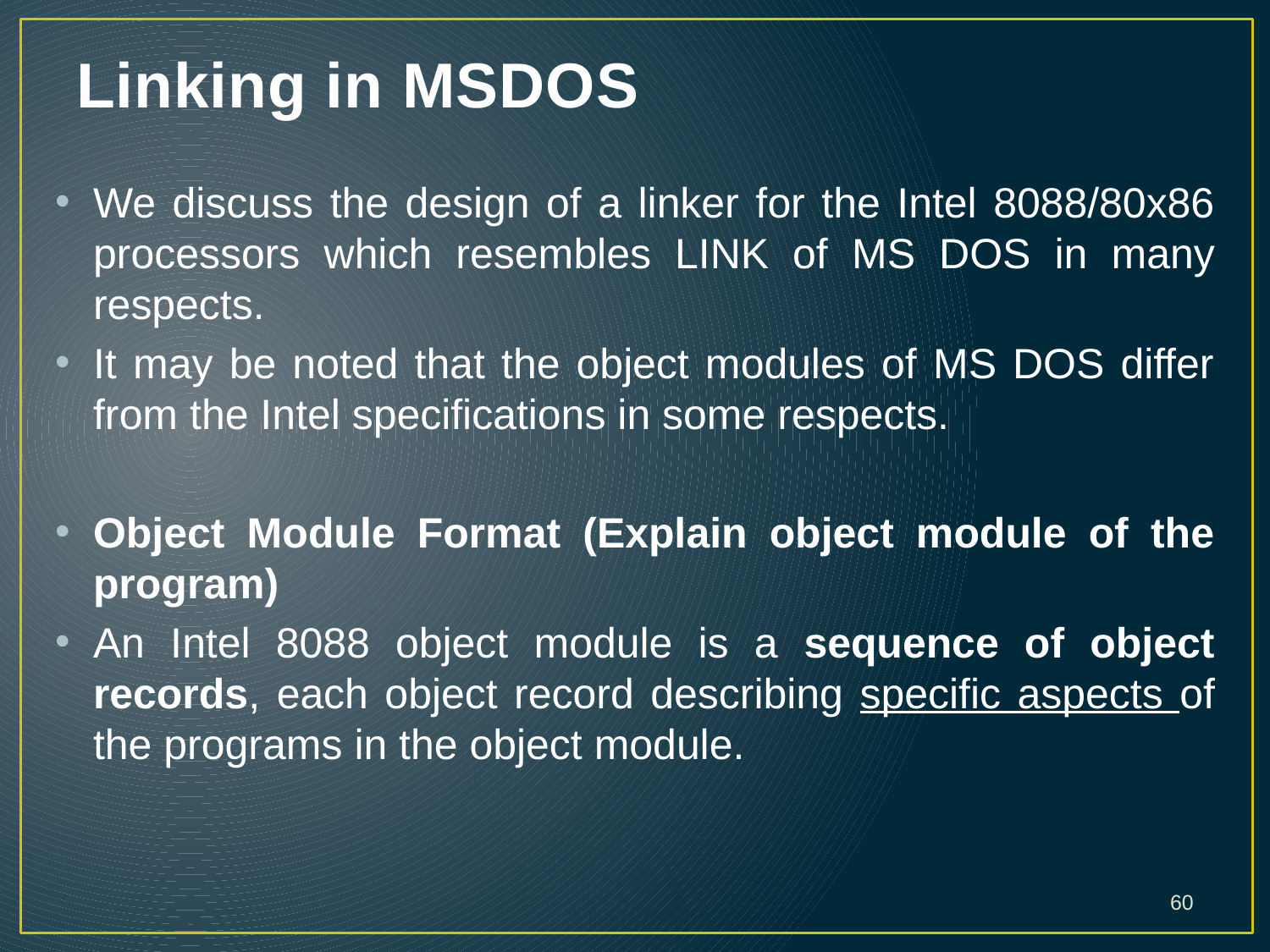

# Linking in MSDOS
We discuss the design of a linker for the Intel 8088/80x86 processors which resembles LINK of MS DOS in many respects.
It may be noted that the object modules of MS DOS differ from the Intel specifications in some respects.

Object Module Format (Explain object module of the program)
An Intel 8088 object module is a sequence of object records, each object record describing specific aspects of the programs in the object module.

60